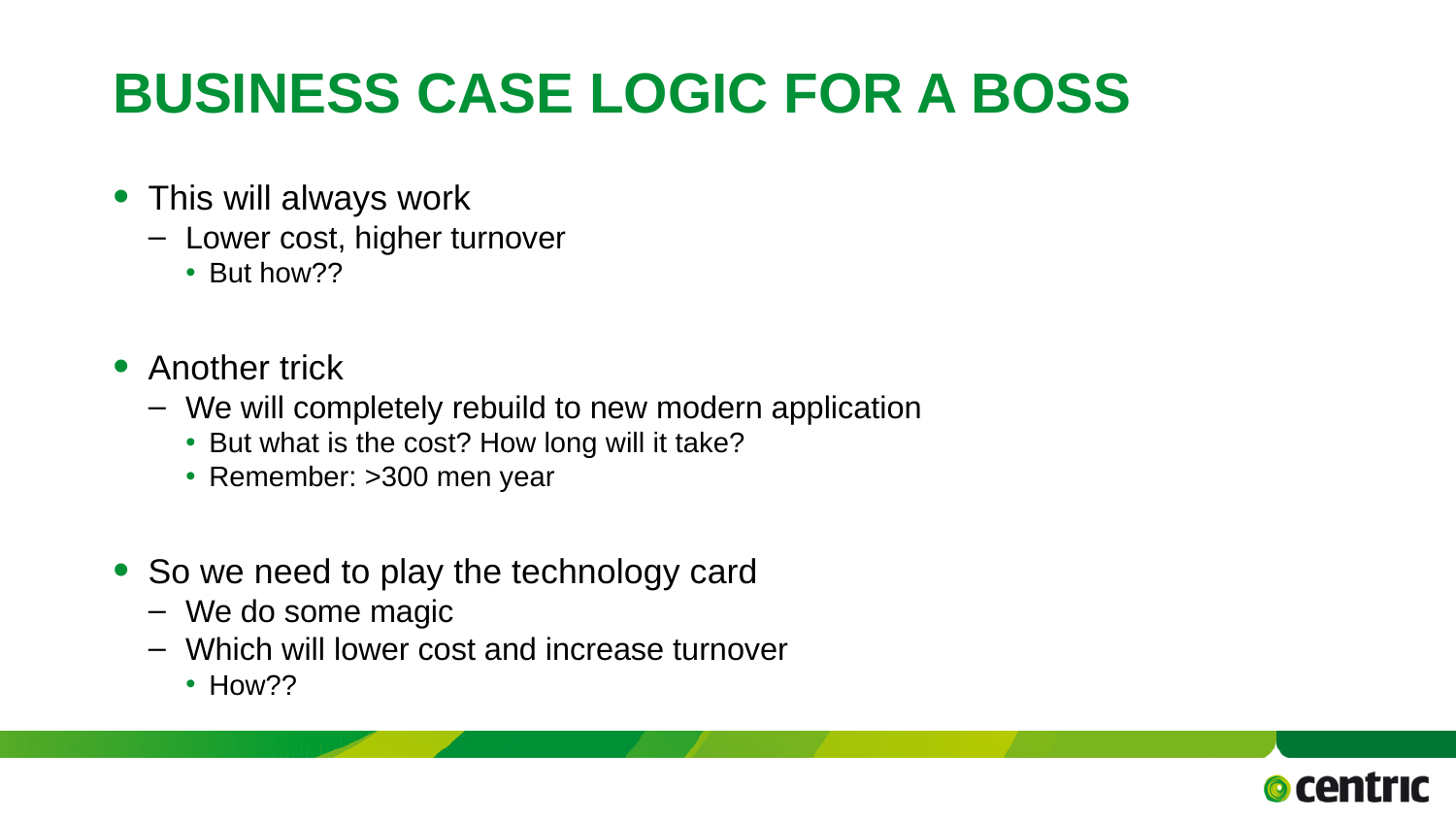

April 4, 2017
TITLE PRESENTATION
# Business case logic for a boss
This will always work
Lower cost, higher turnover
But how??

Another trick
We will completely rebuild to new modern application
But what is the cost? How long will it take?
Remember: >300 men year

So we need to play the technology card
We do some magic
Which will lower cost and increase turnover
How??